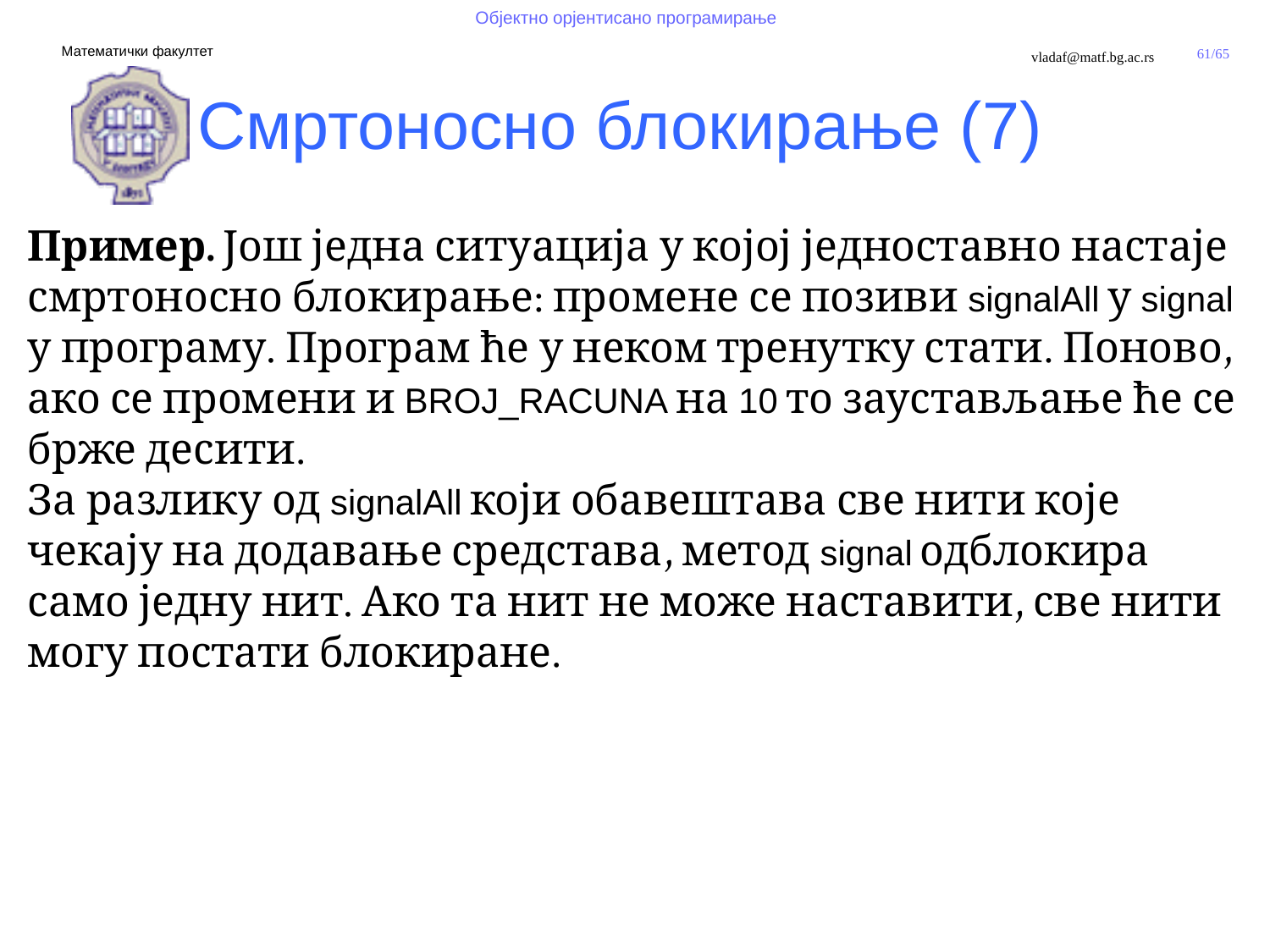

Смртоносно блокирање (7)
Пример. Још једна ситуација у којој једноставно настаје смртоносно блокирање: промене се позиви signalAll у signal у програму. Програм ће у неком тренутку стати. Поново, ако се промени и BROJ_RACUNA на 10 то заустављање ће се брже десити.
За разлику од signalAll који обавештава све нити које чекају на додавање средстава, метод signal одблокира само једну нит. Ако та нит не може наставити, све нити могу постати блокиране.